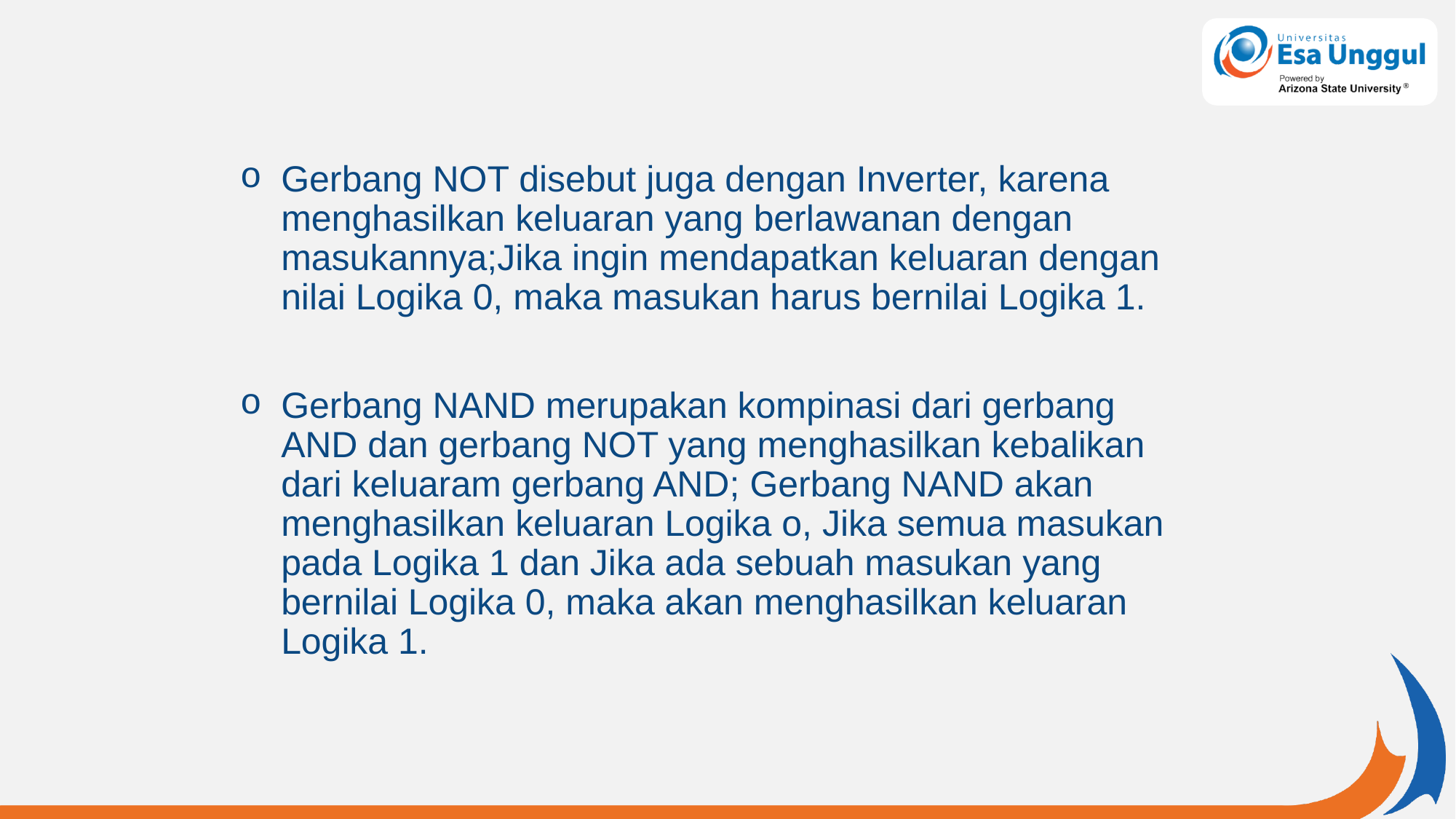

Gerbang NOT disebut juga dengan Inverter, karena menghasilkan keluaran yang berlawanan dengan masukannya;Jika ingin mendapatkan keluaran dengan nilai Logika 0, maka masukan harus bernilai Logika 1.

Gerbang NAND merupakan kompinasi dari gerbang AND dan gerbang NOT yang menghasilkan kebalikan dari keluaram gerbang AND; Gerbang NAND akan menghasilkan keluaran Logika o, Jika semua masukan pada Logika 1 dan Jika ada sebuah masukan yang bernilai Logika 0, maka akan menghasilkan keluaran Logika 1.